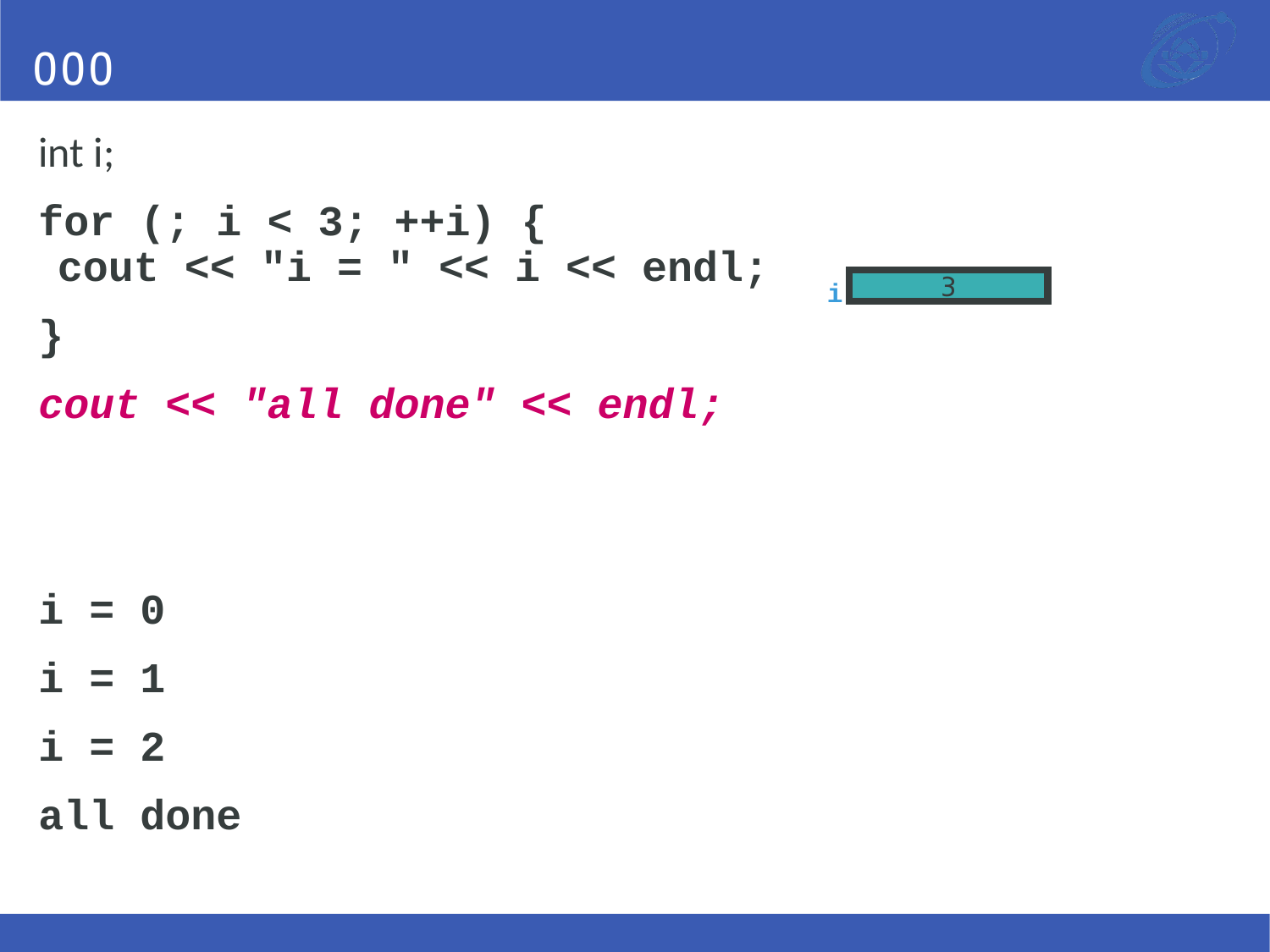

# 000
int i;
for (; i < 3; ++i) {
cout << "i = " << i << endl;
}
cout << "all done" << endl;

i = 0
i = 1
i = 2
all done
i
3